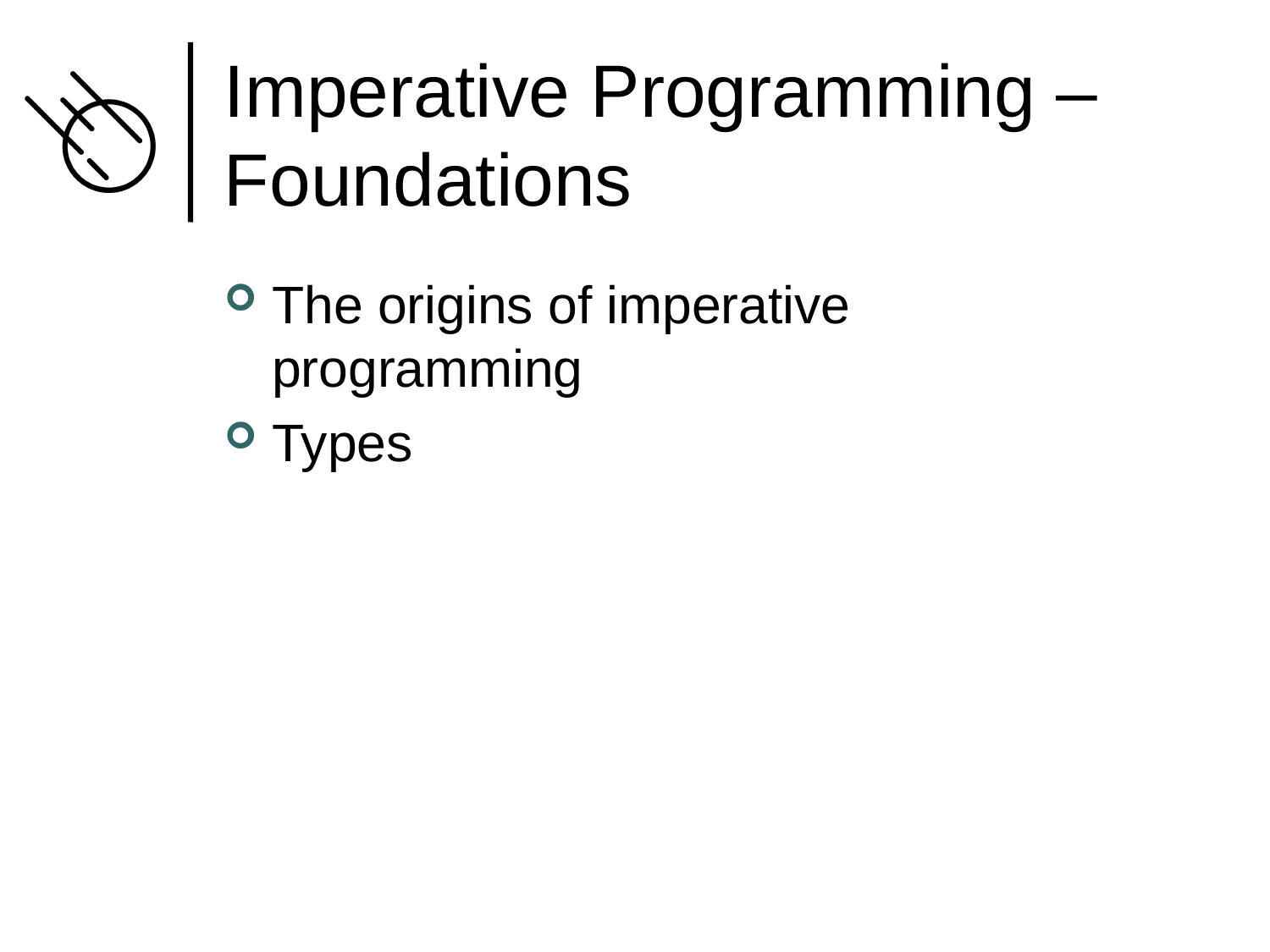

# Imperative Programming – Foundations
The origins of imperative programming
Types